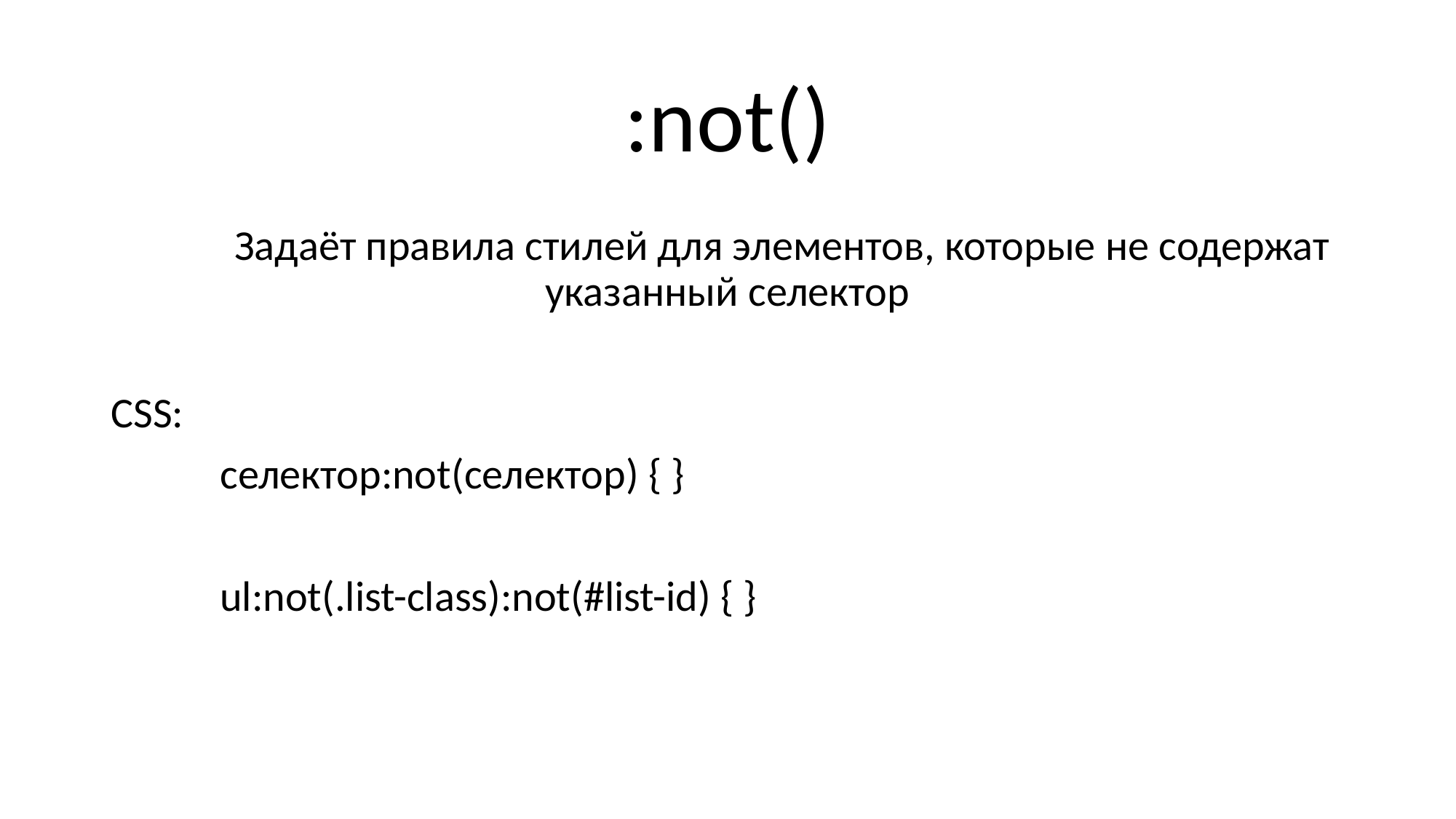

# :not()
	Задаёт правила стилей для элементов, которые не содержат указанный селектор

CSS:
	селектор:not(селектор) { }

	ul:not(.list-class):not(#list-id) { }